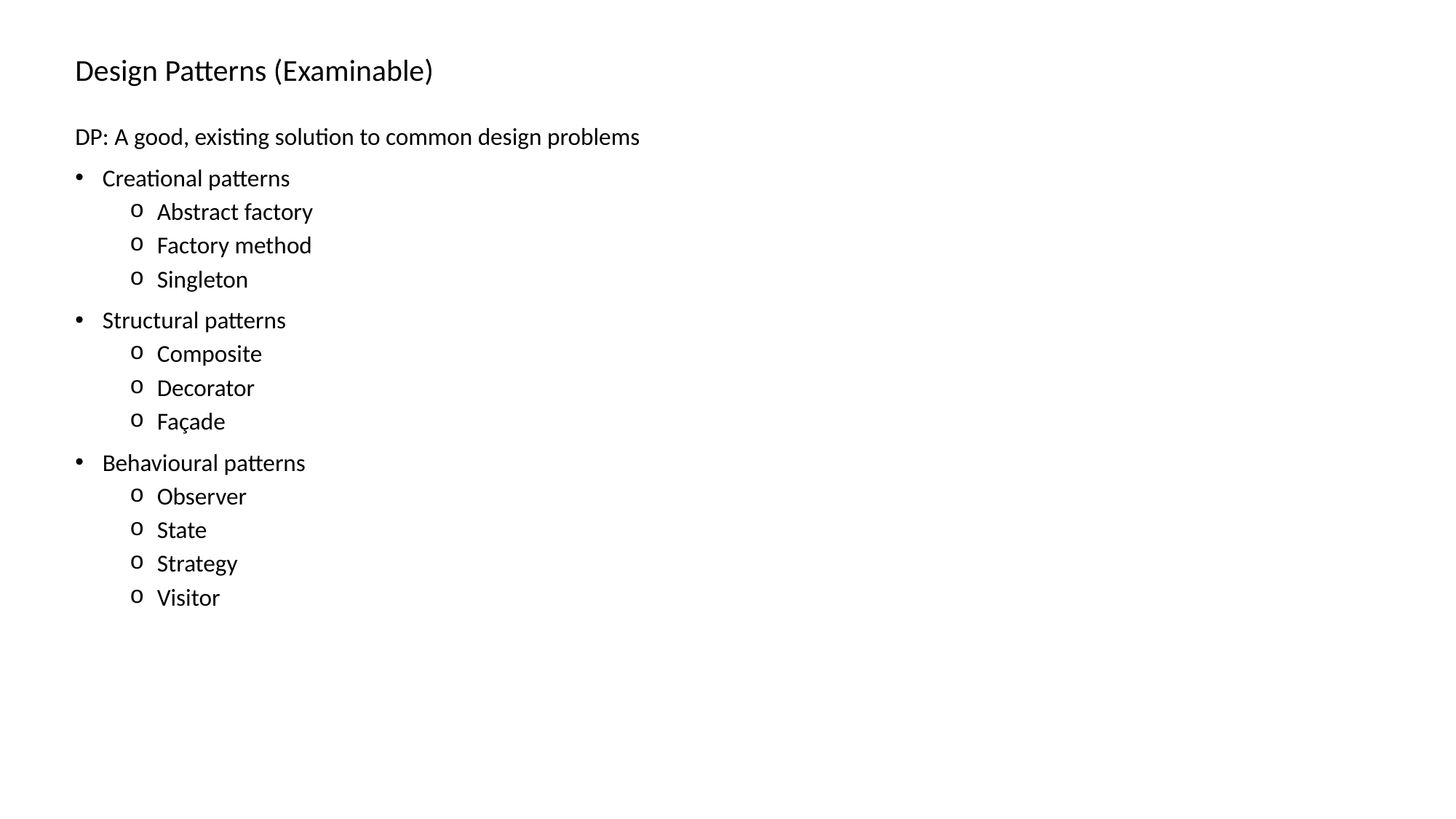

# Design Patterns (Examinable)
DP: A good, existing solution to common design problems
Creational patterns
Abstract factory
Factory method
Singleton
Structural patterns
Composite
Decorator
Façade
Behavioural patterns
Observer
State
Strategy
Visitor